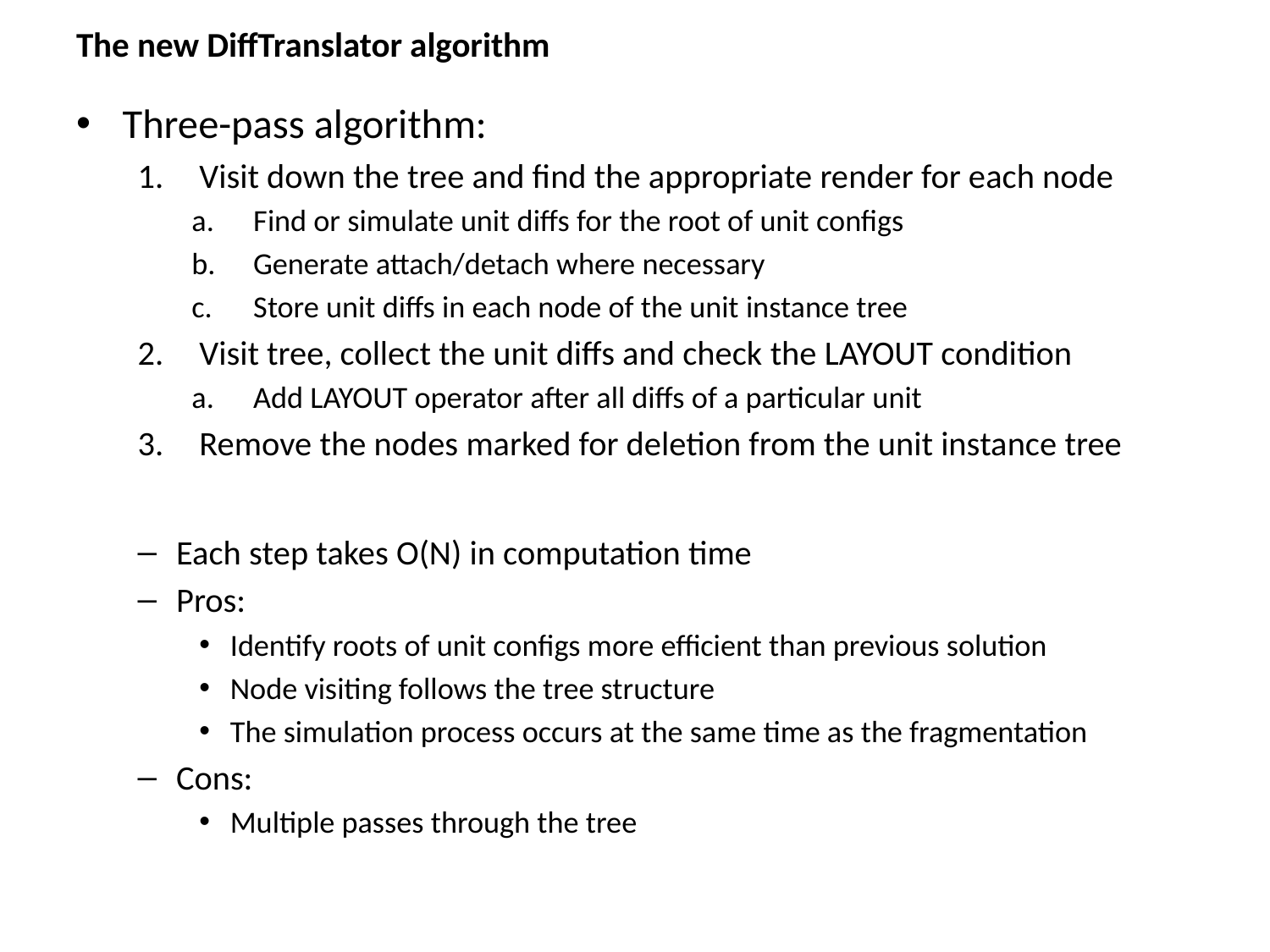

# The new DiffTranslator algorithm
Three-pass algorithm:
Visit down the tree and find the appropriate render for each node
Find or simulate unit diffs for the root of unit configs
Generate attach/detach where necessary
Store unit diffs in each node of the unit instance tree
Visit tree, collect the unit diffs and check the LAYOUT condition
Add LAYOUT operator after all diffs of a particular unit
Remove the nodes marked for deletion from the unit instance tree

Each step takes O(N) in computation time
Pros:
Identify roots of unit configs more efficient than previous solution
Node visiting follows the tree structure
The simulation process occurs at the same time as the fragmentation
Cons:
Multiple passes through the tree